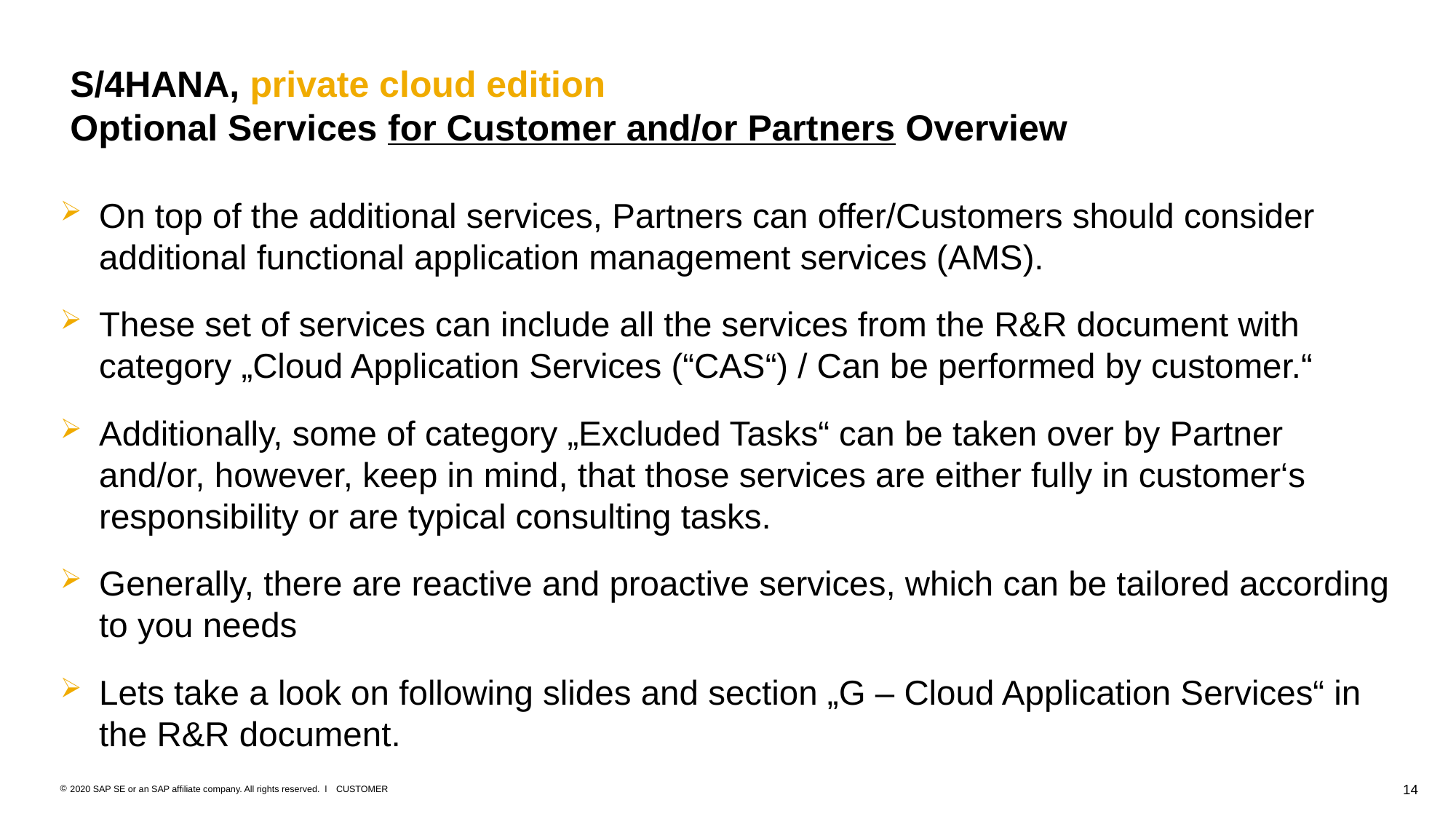

# S/4HANA, private cloud edition Optional Services for Customer and/or Partners Overview
On top of the additional services, Partners can offer/Customers should consider additional functional application management services (AMS).
These set of services can include all the services from the R&R document with category „Cloud Application Services (“CAS“) / Can be performed by customer.“
Additionally, some of category „Excluded Tasks“ can be taken over by Partner and/or, however, keep in mind, that those services are either fully in customer‘s responsibility or are typical consulting tasks.
Generally, there are reactive and proactive services, which can be tailored according to you needs
Lets take a look on following slides and section „G – Cloud Application Services“ in the R&R document.